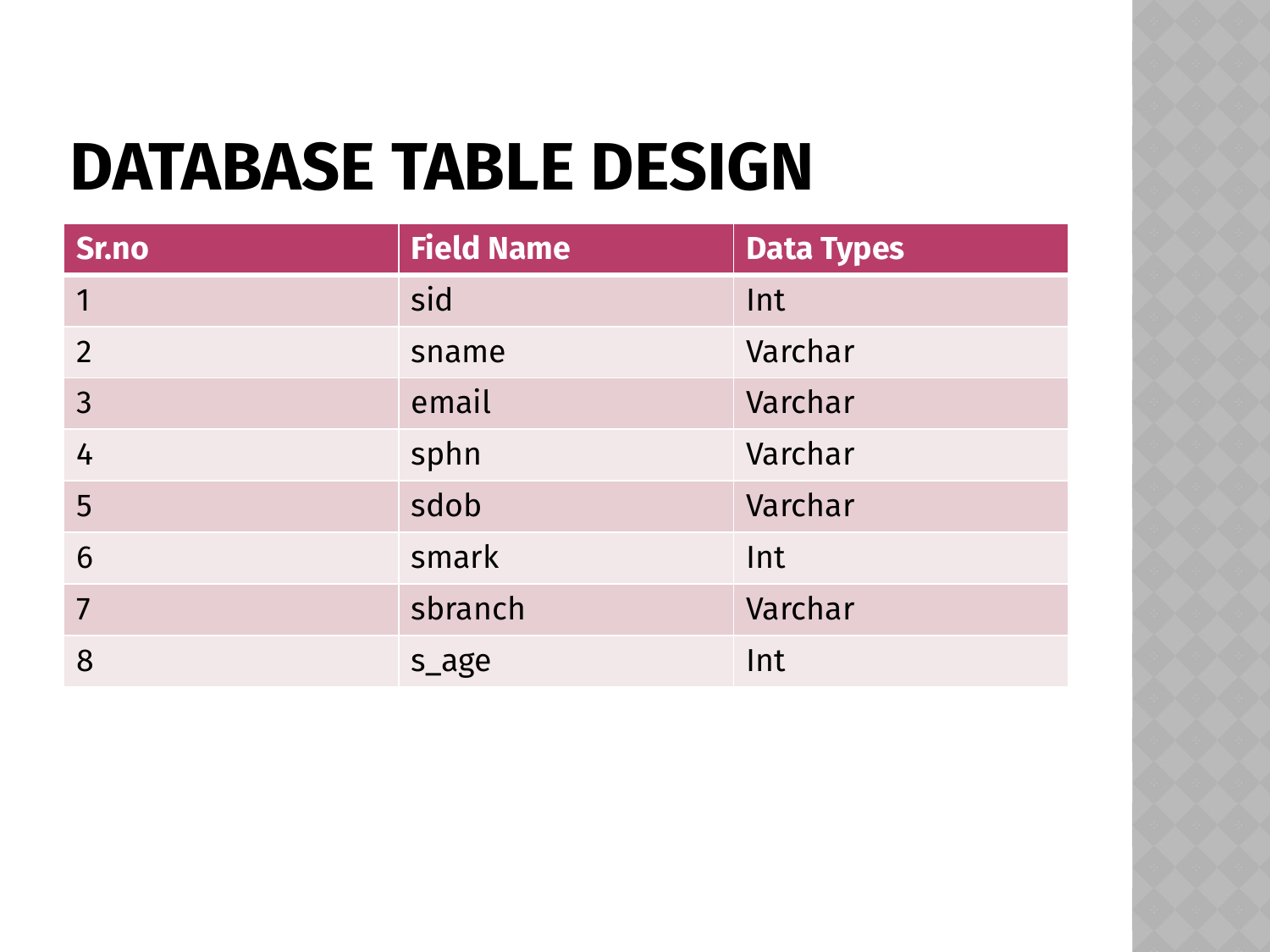

# Database table design
| Sr.no | Field Name | Data Types |
| --- | --- | --- |
| 1 | sid | Int |
| 2 | sname | Varchar |
| 3 | email | Varchar |
| 4 | sphn | Varchar |
| 5 | sdob | Varchar |
| 6 | smark | Int |
| 7 | sbranch | Varchar |
| 8 | s\_age | Int |